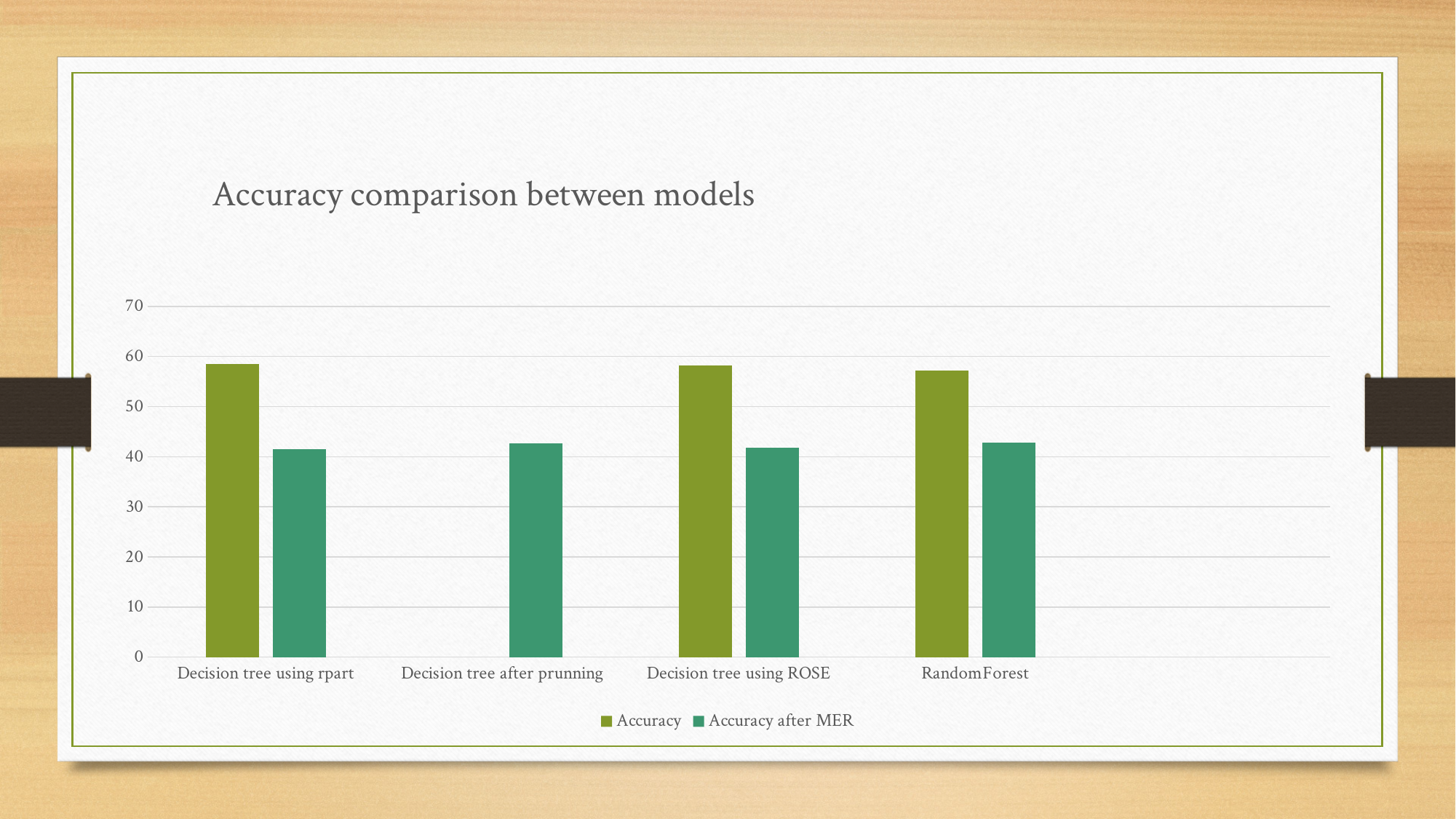

### Chart: Accuracy comparison between models

| Category | Accuracy | Accuracy after MER |
|---|---|---|
| Decision tree using rpart | 58.43 | 41.56 |
| Decision tree after prunning | None | 42.72 |
| Decision tree using ROSE | 58.27 | 41.72 |
| RandomForest | 57.16 | 42.83 |